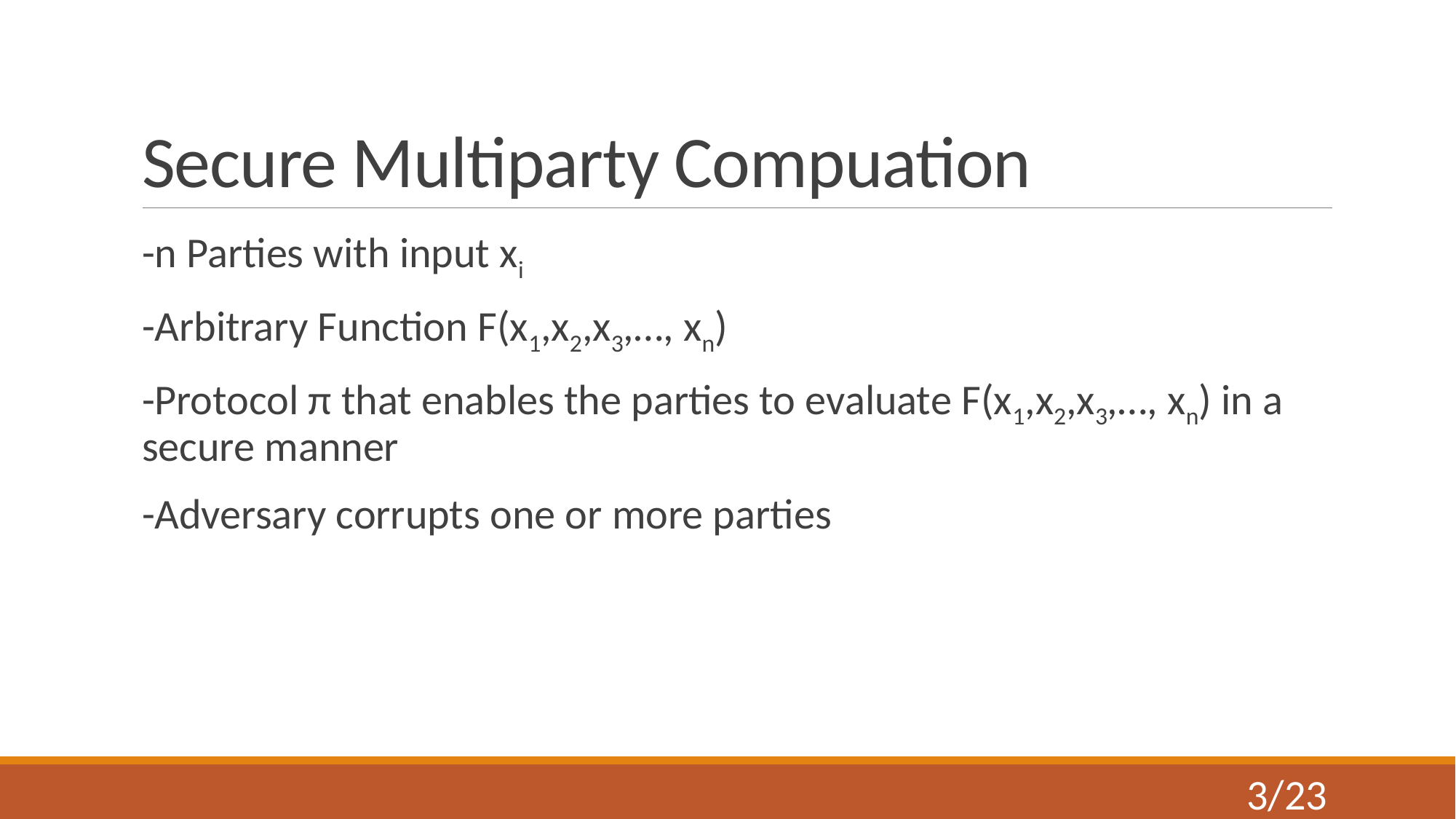

# Secure Multiparty Compuation
-n Parties with input xi
-Arbitrary Function F(x1,x2,x3,…, xn)
-Protocol π that enables the parties to evaluate F(x1,x2,x3,…, xn) in a secure manner
-Adversary corrupts one or more parties

3/23